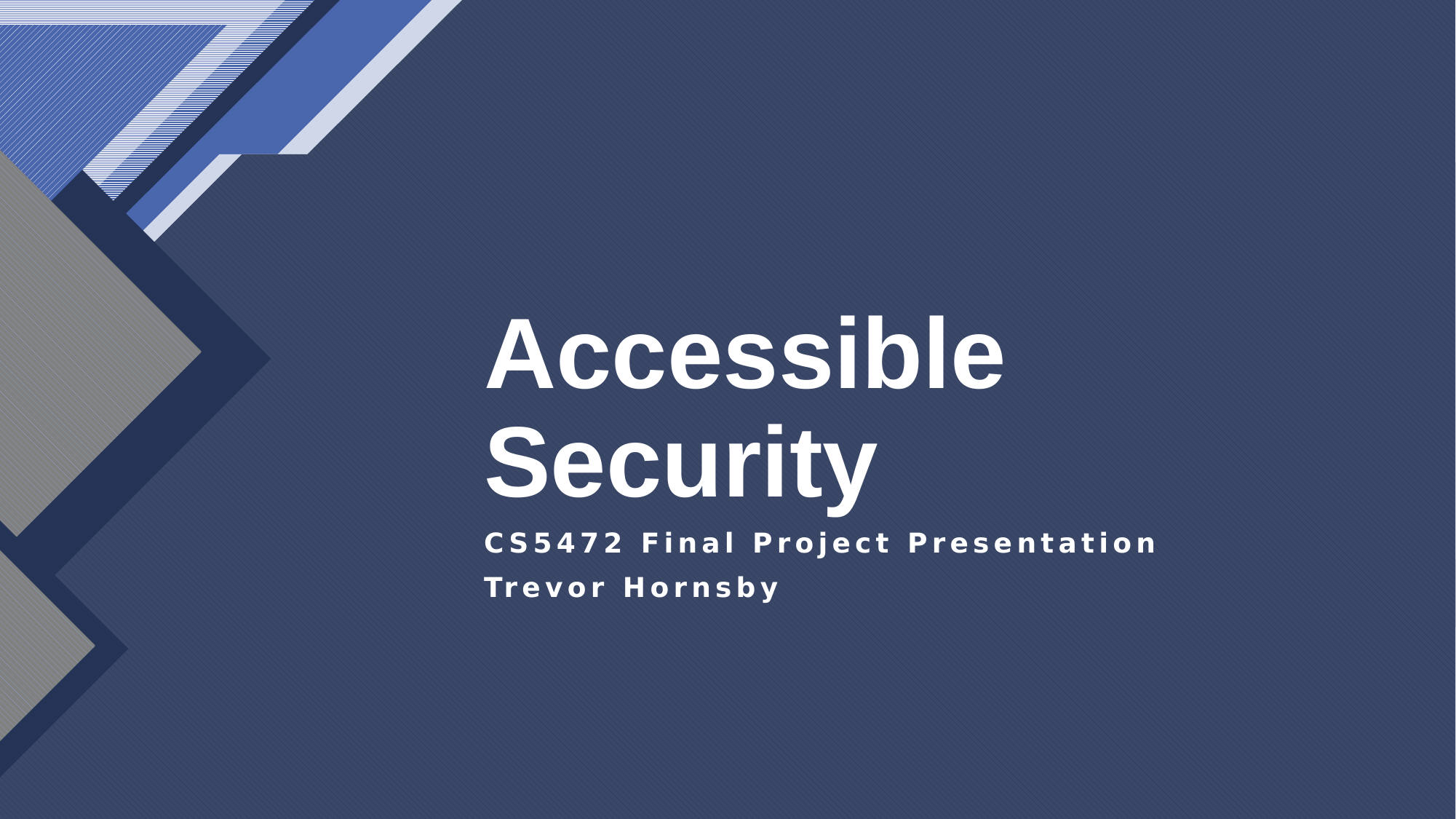

# Accessible Security
CS5472 Final Project Presentation
Trevor Hornsby